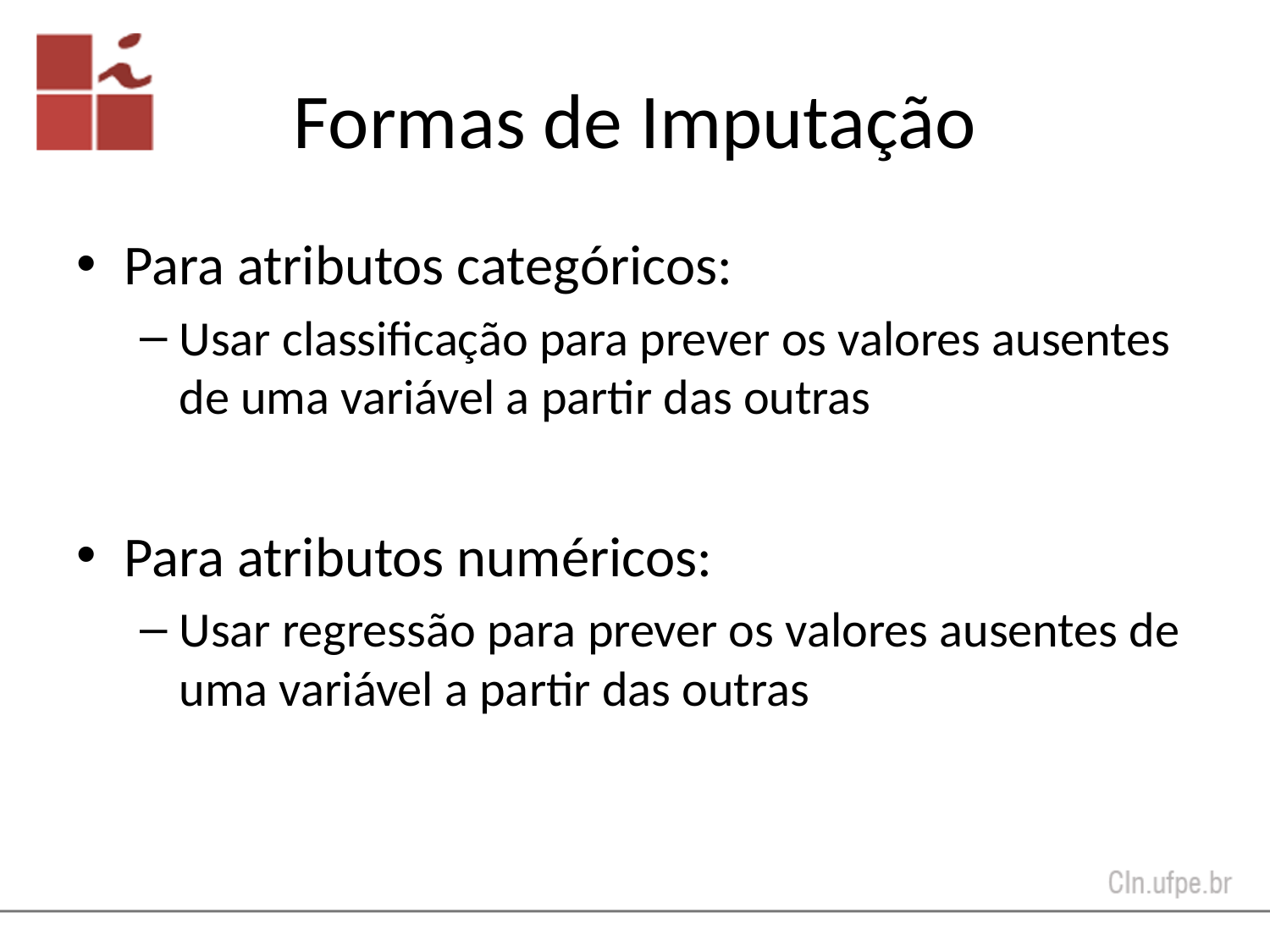

# Formas de Imputação
Para atributos categóricos:
Usar classificação para prever os valores ausentes de uma variável a partir das outras

Para atributos numéricos:
Usar regressão para prever os valores ausentes de uma variável a partir das outras